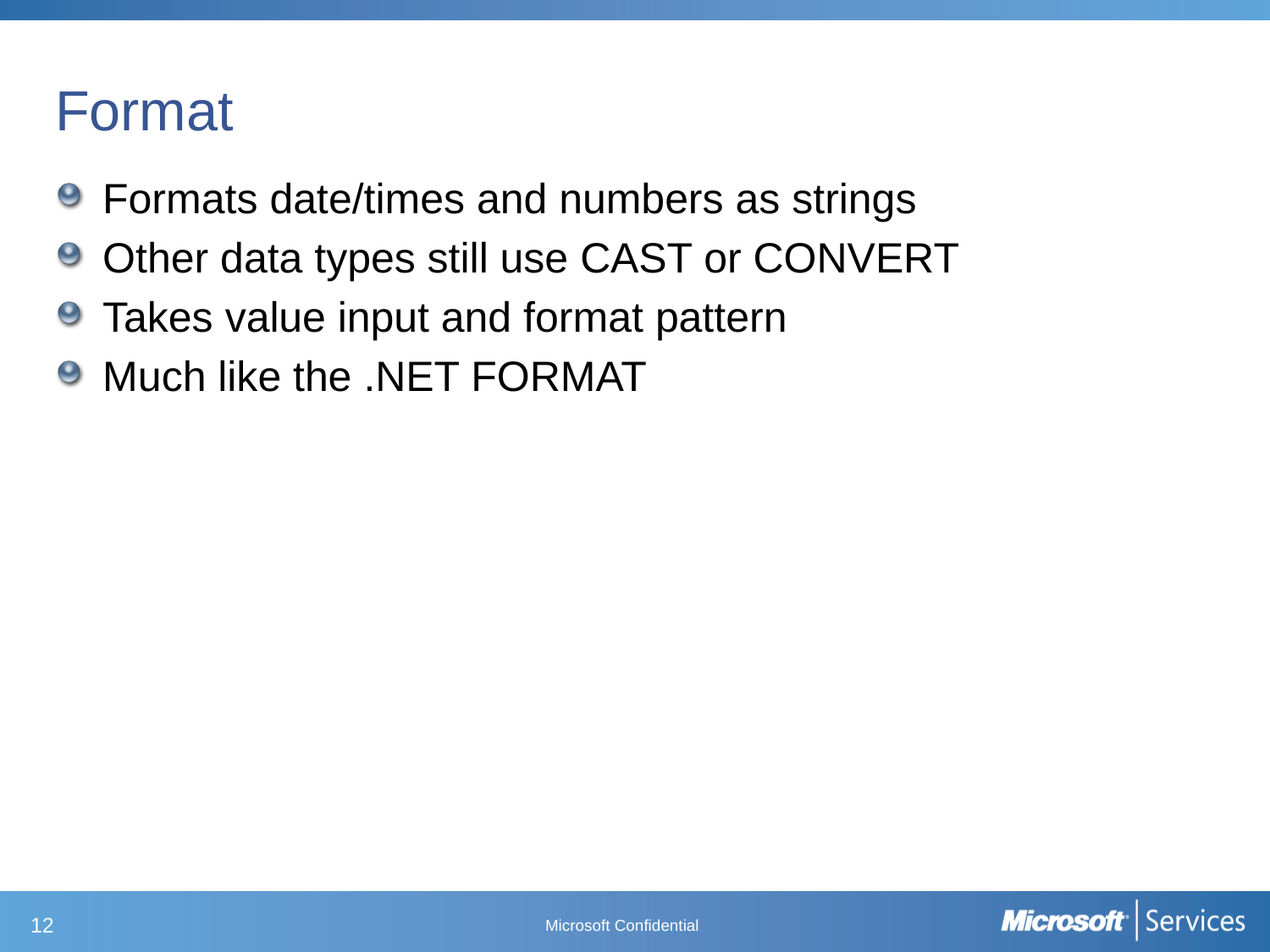

# Format
Formats date/times and numbers as strings
Other data types still use CAST or CONVERT
Takes value input and format pattern
Much like the .NET FORMAT
Microsoft Confidential
12